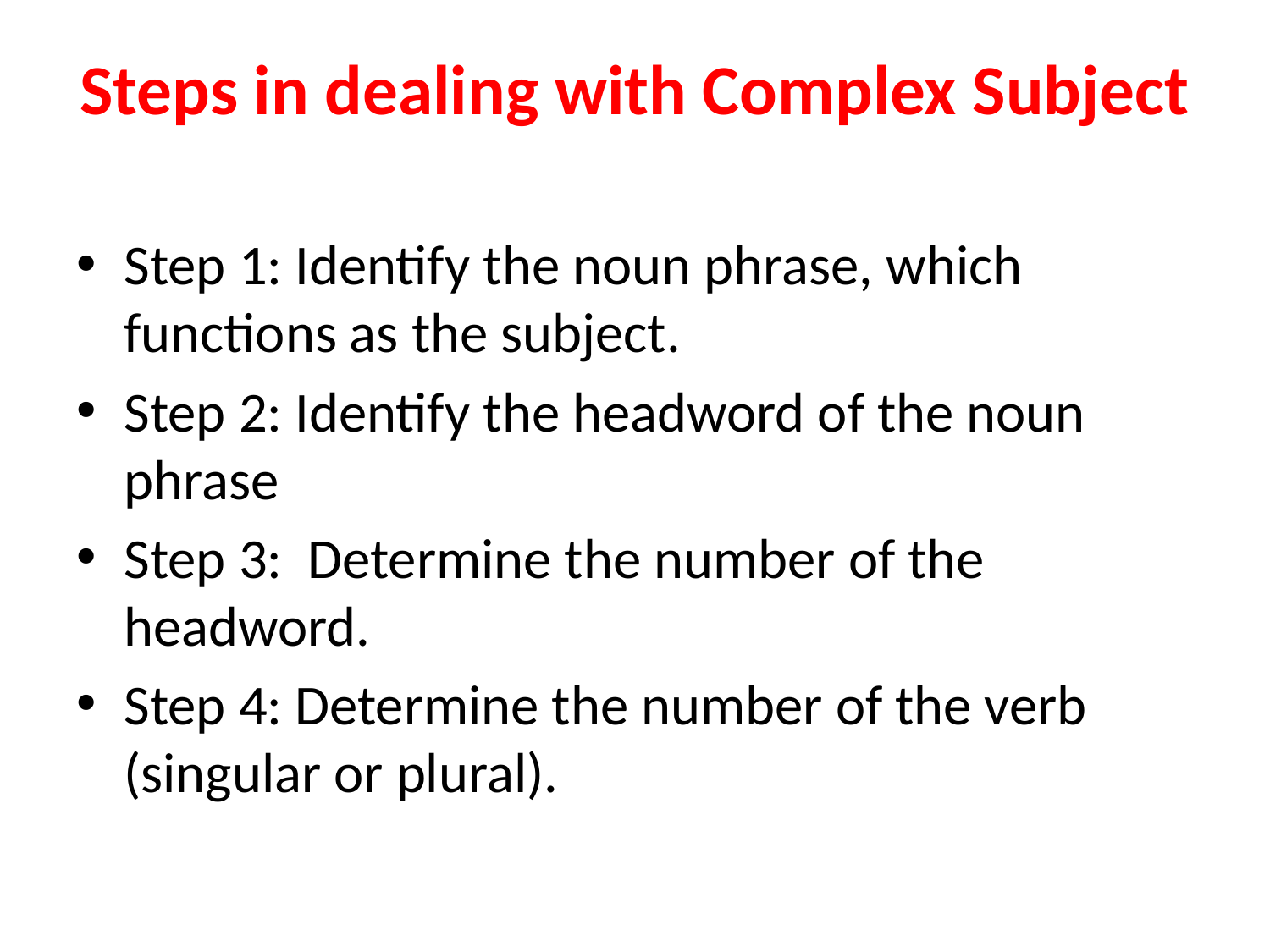

# Steps in dealing with Complex Subject
Step 1: Identify the noun phrase, which functions as the subject.
Step 2: Identify the headword of the noun phrase
Step 3:  Determine the number of the headword.
Step 4: Determine the number of the verb (singular or plural).